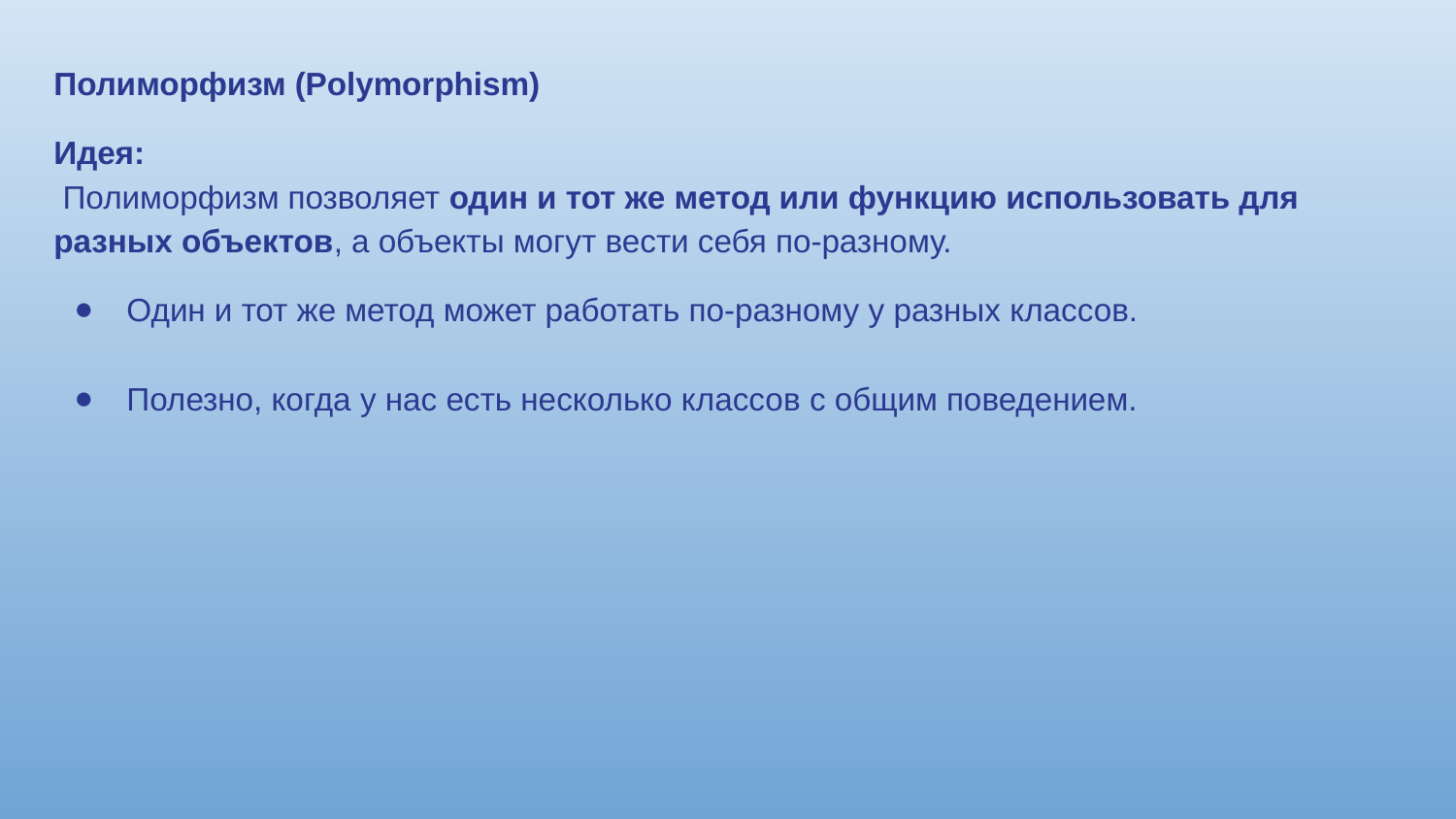

Полиморфизм (Polymorphism)
Идея:
 Полиморфизм позволяет один и тот же метод или функцию использовать для разных объектов, а объекты могут вести себя по-разному.
Один и тот же метод может работать по-разному у разных классов.
Полезно, когда у нас есть несколько классов с общим поведением.